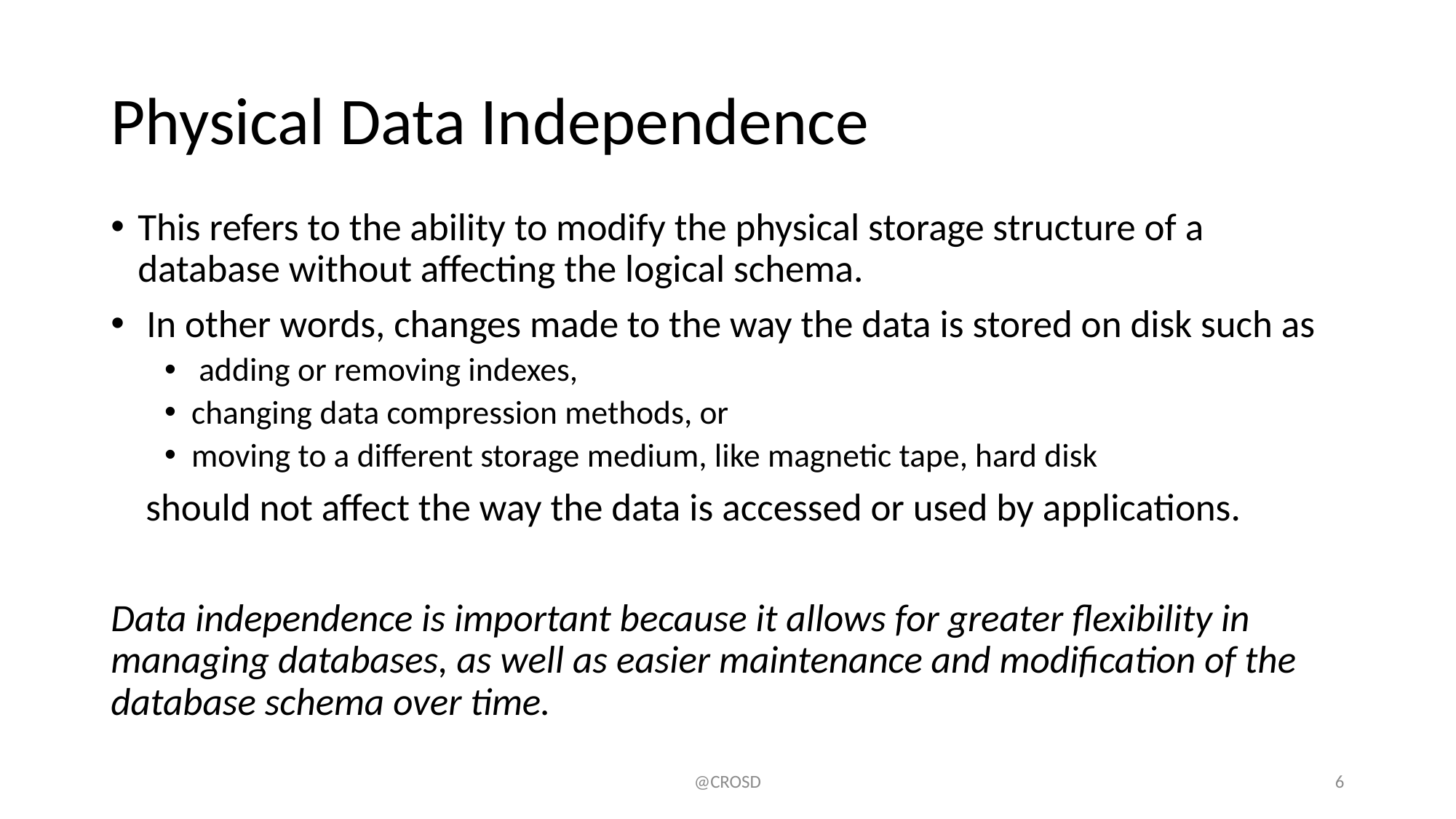

# Physical Data Independence
This refers to the ability to modify the physical storage structure of a database without affecting the logical schema.
 In other words, changes made to the way the data is stored on disk such as
 adding or removing indexes,
changing data compression methods, or
moving to a different storage medium, like magnetic tape, hard disk
    should not affect the way the data is accessed or used by applications.

Data independence is important because it allows for greater flexibility in managing databases, as well as easier maintenance and modification of the database schema over time.

@CROSD
6